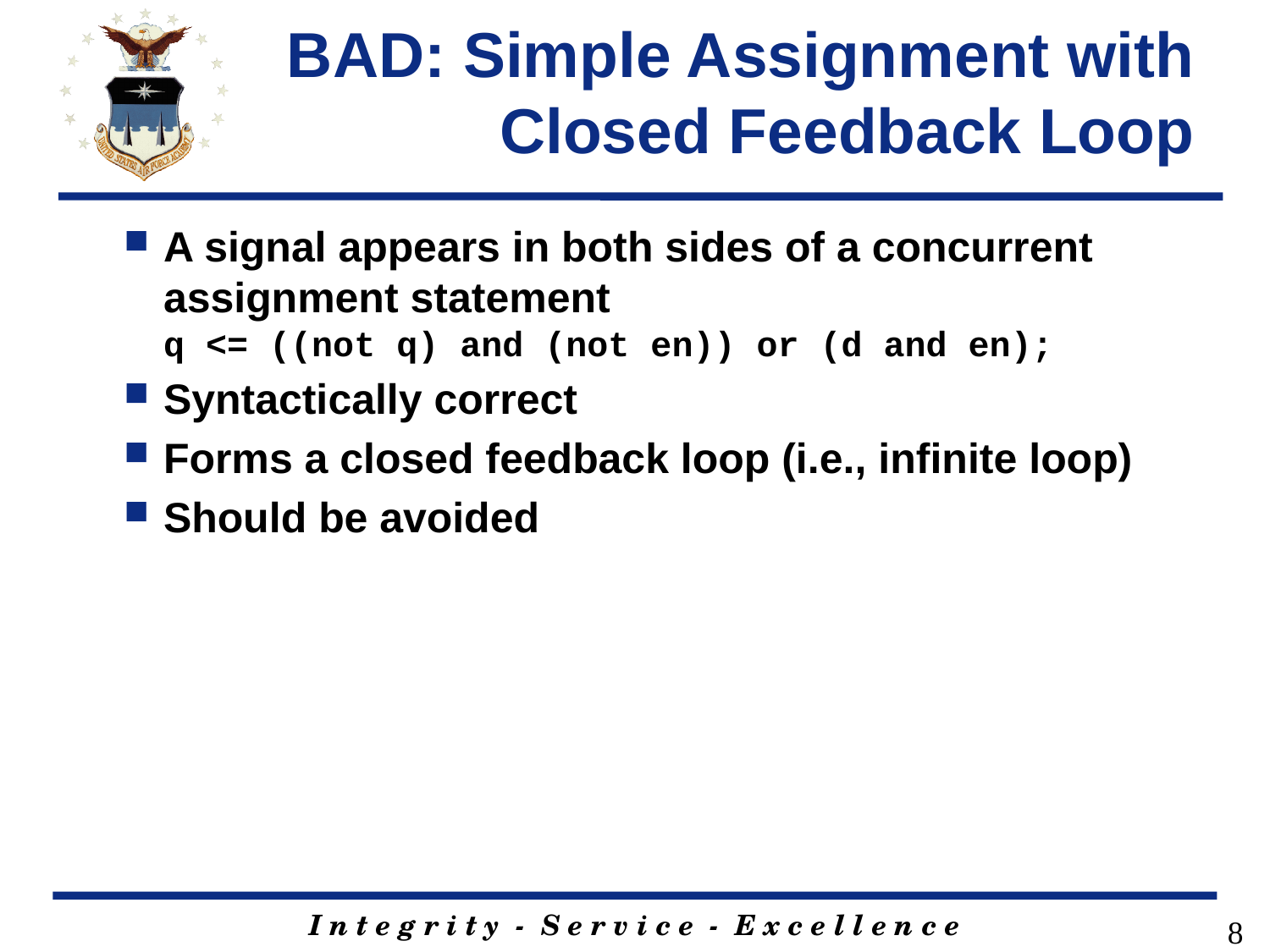

# BAD: Simple Assignment with Closed Feedback Loop
A signal appears in both sides of a concurrent assignment statement
q <= ((not q) and (not en)) or (d and en);
Syntactically correct
Forms a closed feedback loop (i.e., infinite loop)
Should be avoided

8